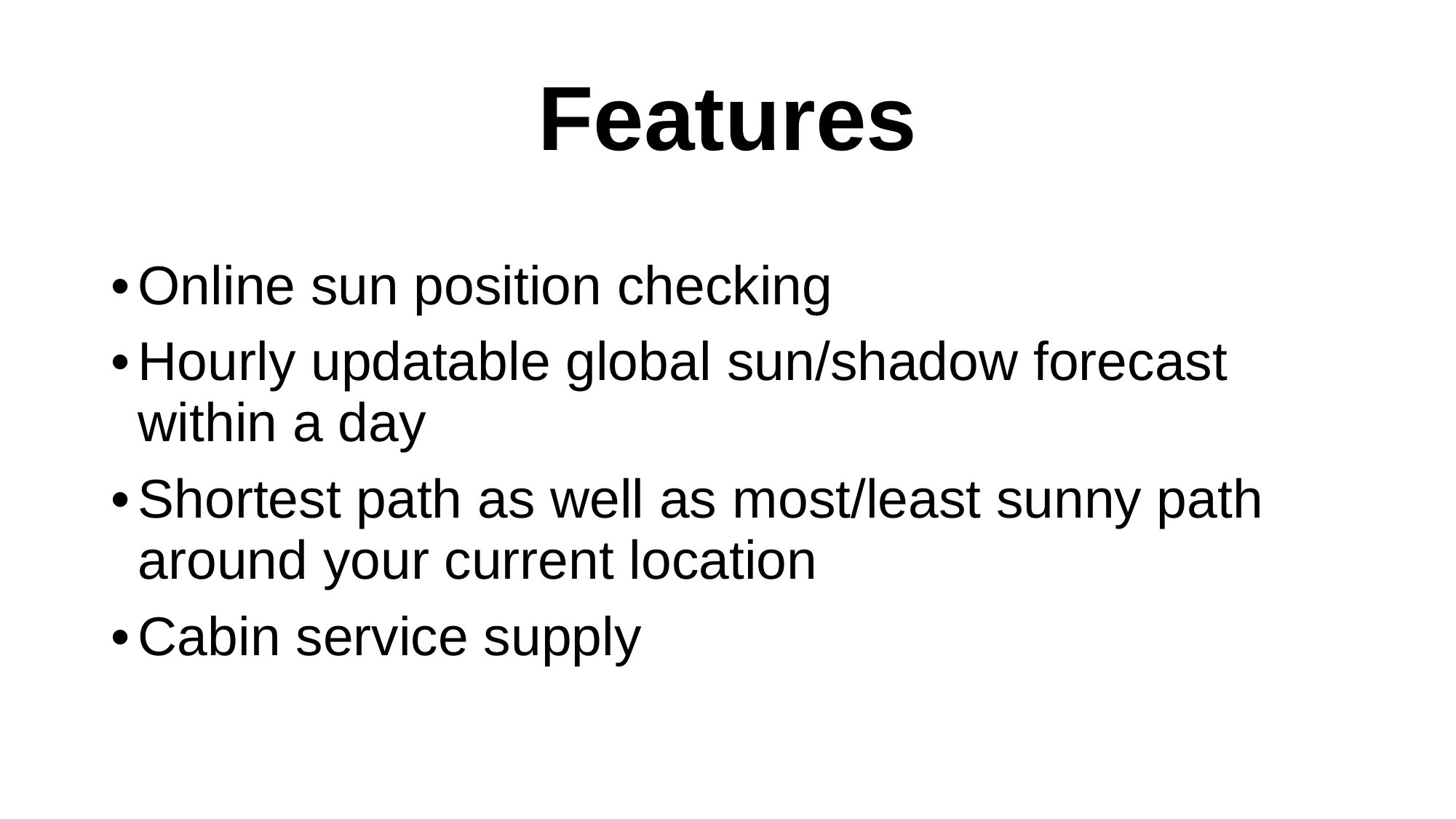

Features
Online sun position checking
Hourly updatable global sun/shadow forecast within a day
Shortest path as well as most/least sunny path around your current location
Cabin service supply